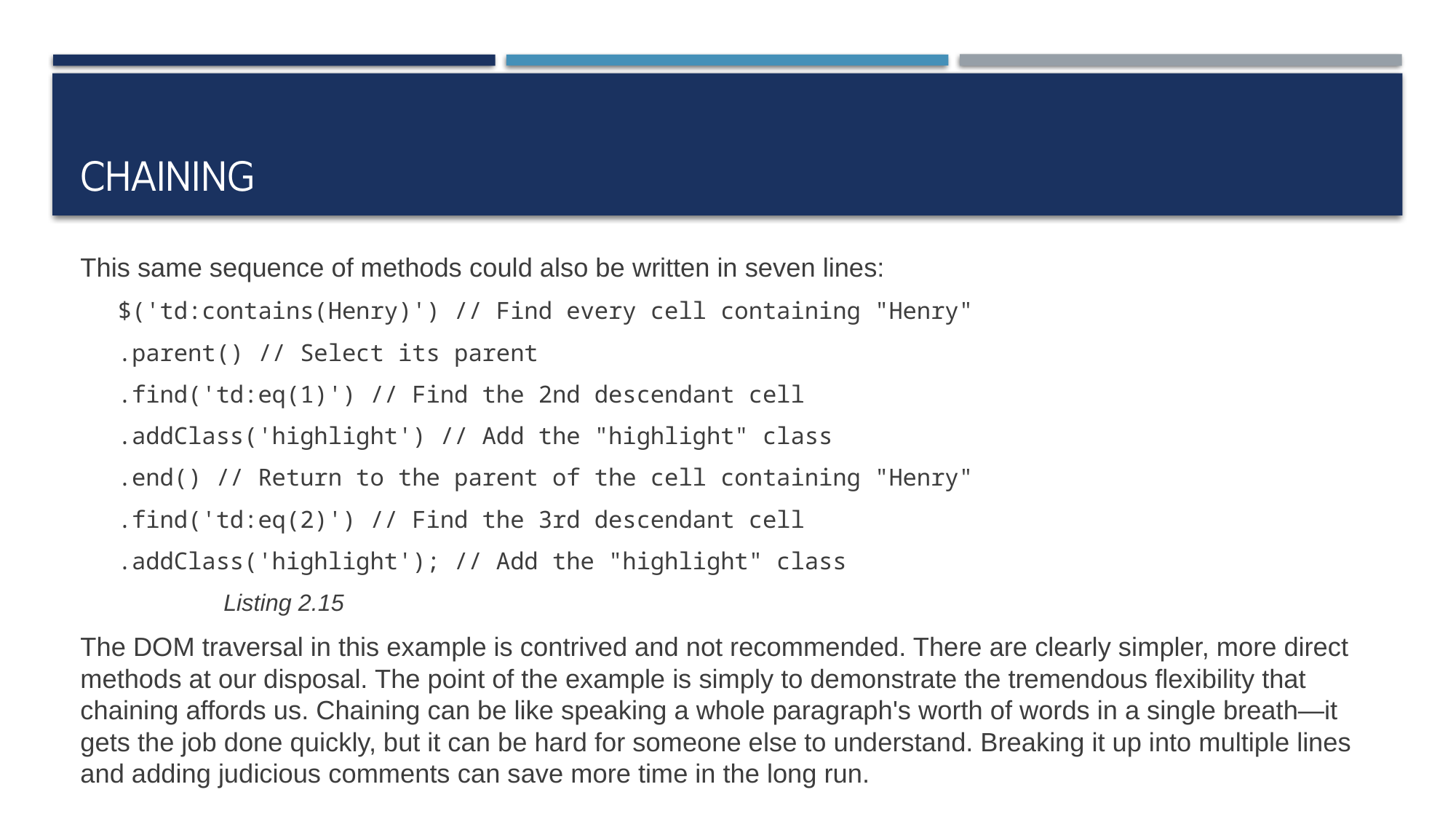

# Chaining
This same sequence of methods could also be written in seven lines:
$('td:contains(Henry)') // Find every cell containing "Henry"
.parent() // Select its parent
.find('td:eq(1)') // Find the 2nd descendant cell
.addClass('highlight') // Add the "highlight" class
.end() // Return to the parent of the cell containing "Henry"
.find('td:eq(2)') // Find the 3rd descendant cell
.addClass('highlight'); // Add the "highlight" class
						Listing 2.15
The DOM traversal in this example is contrived and not recommended. There are clearly simpler, more direct methods at our disposal. The point of the example is simply to demonstrate the tremendous flexibility that chaining affords us. Chaining can be like speaking a whole paragraph's worth of words in a single breath—it gets the job done quickly, but it can be hard for someone else to understand. Breaking it up into multiple lines and adding judicious comments can save more time in the long run.